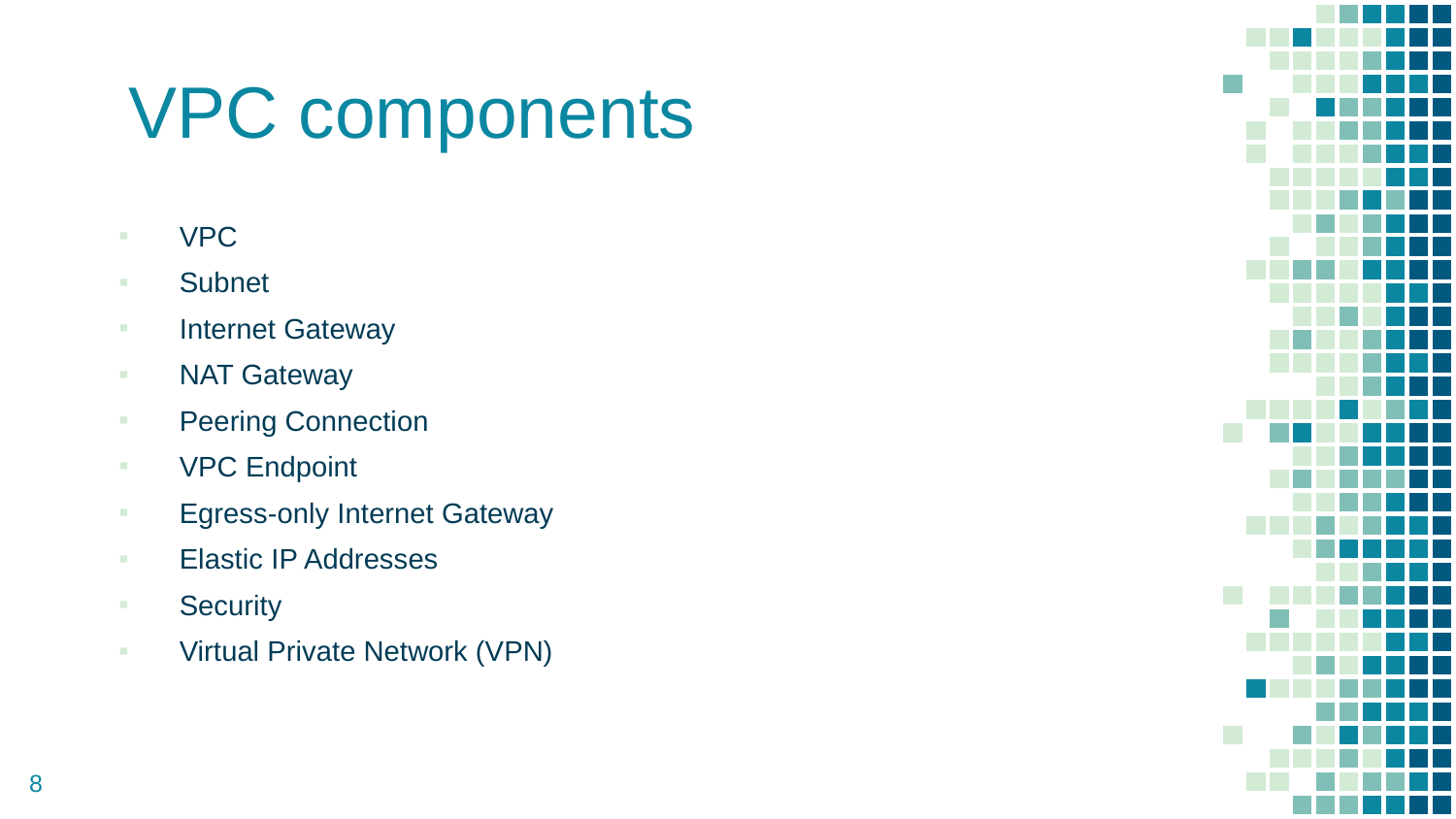

# VPC components
VPC
Subnet
Internet Gateway
NAT Gateway
Peering Connection
VPC Endpoint
Egress-only Internet Gateway
Elastic IP Addresses
Security
Virtual Private Network (VPN)
8